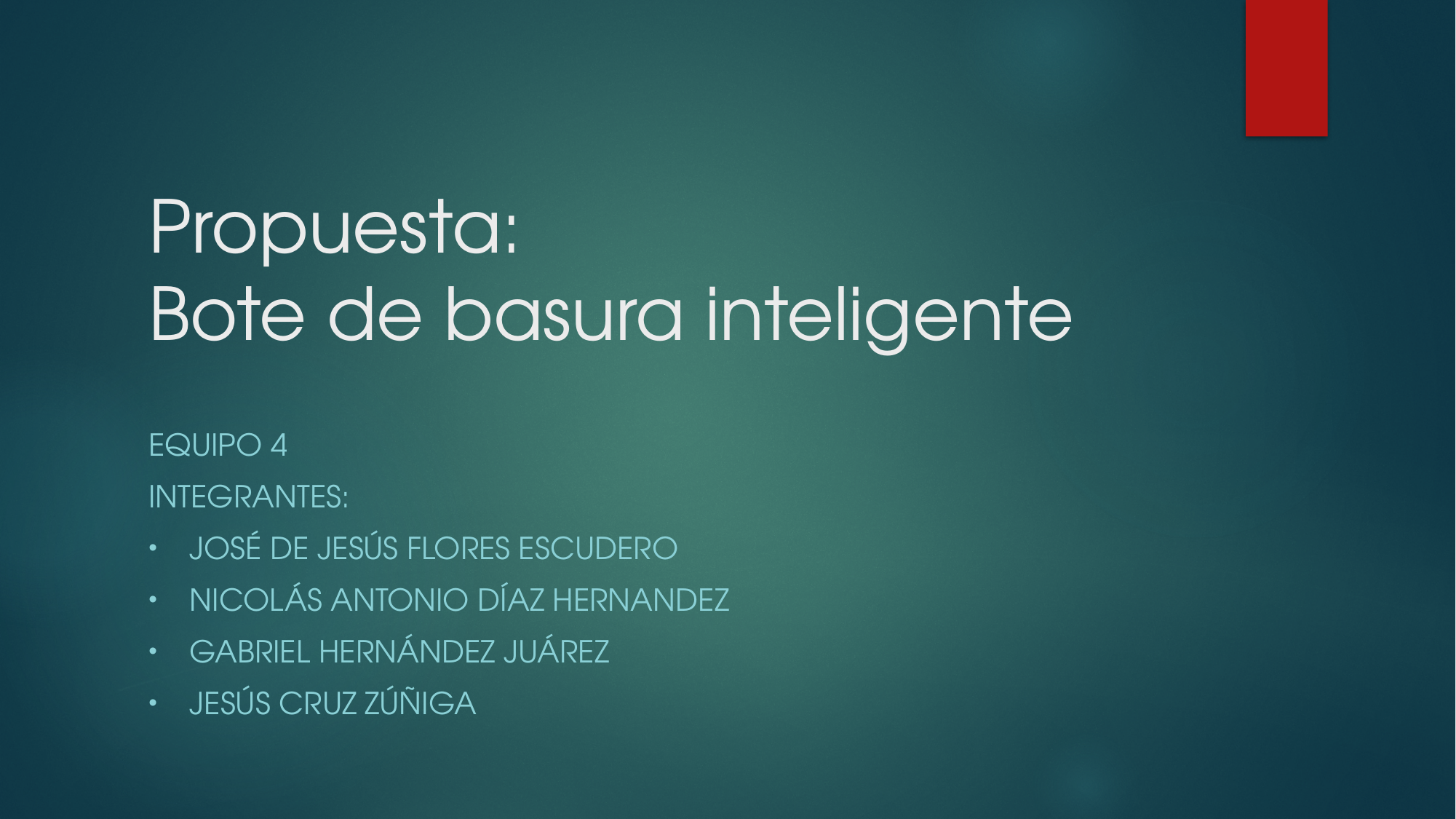

# Propuesta: Bote de basura inteligente
Equipo 4
Integrantes:
JOSÉ DE JESÚS FLORES ESCUDERO
NICOLÁS ANTONIO DÍAZ HERNANDEZ
GABRIEL HERNÁNDEZ JUÁREZ
JESÚS CRUZ ZÚÑIGA